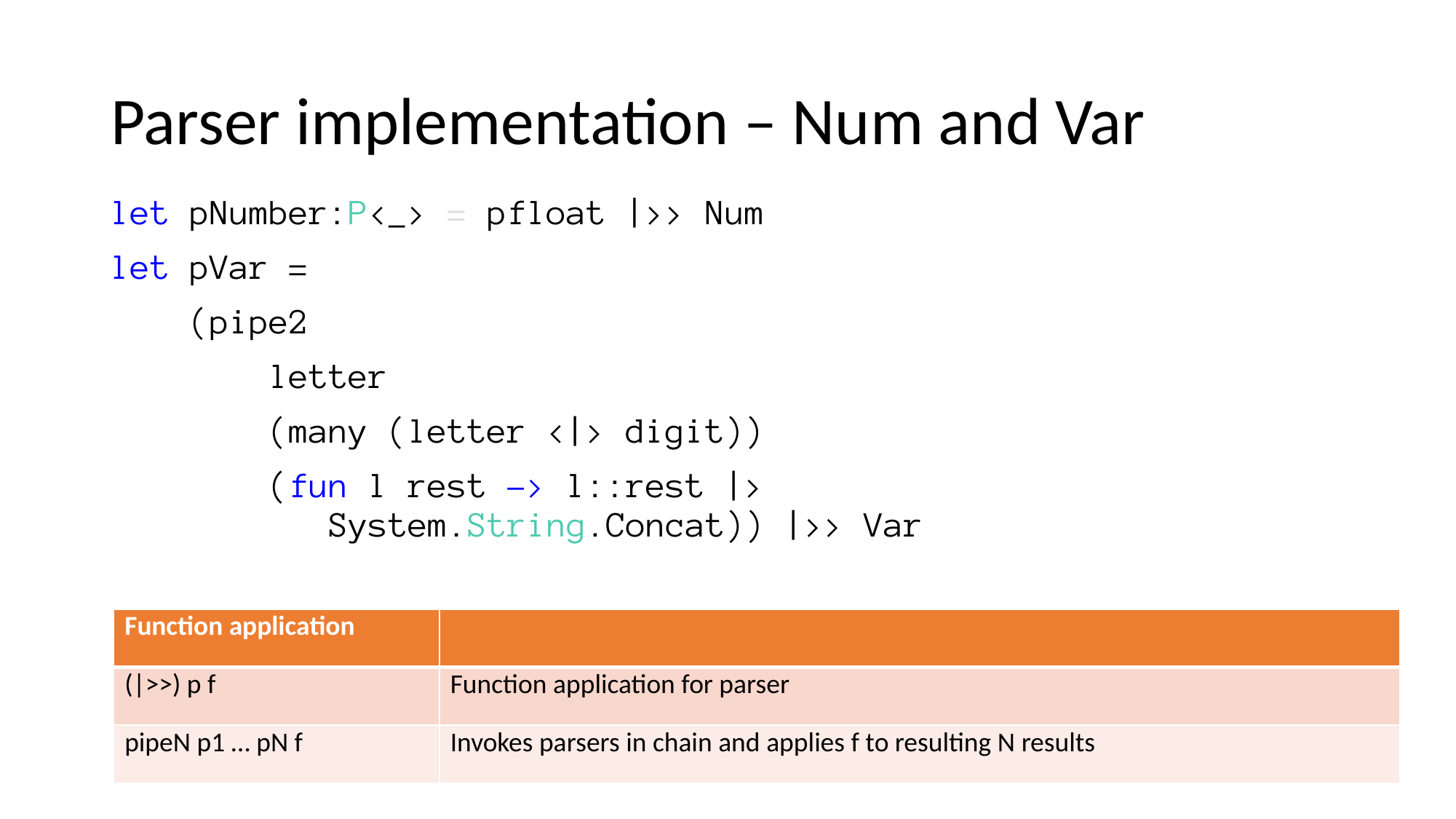

# Parser implementation – Num and Var
let pNumber:P<_> = pfloat |>> Num
let pVar =
    (pipe2
        letter
        (many (letter <|> digit))
        (fun l rest -> l::rest |> 			  	 			System.String.Concat)) |>> Var

| Function application |  |
| --- | --- |
| (|>>) p f | Function application for parser |
| pipeN p1 … pN f | Invokes parsers in chain and applies f to resulting N results |